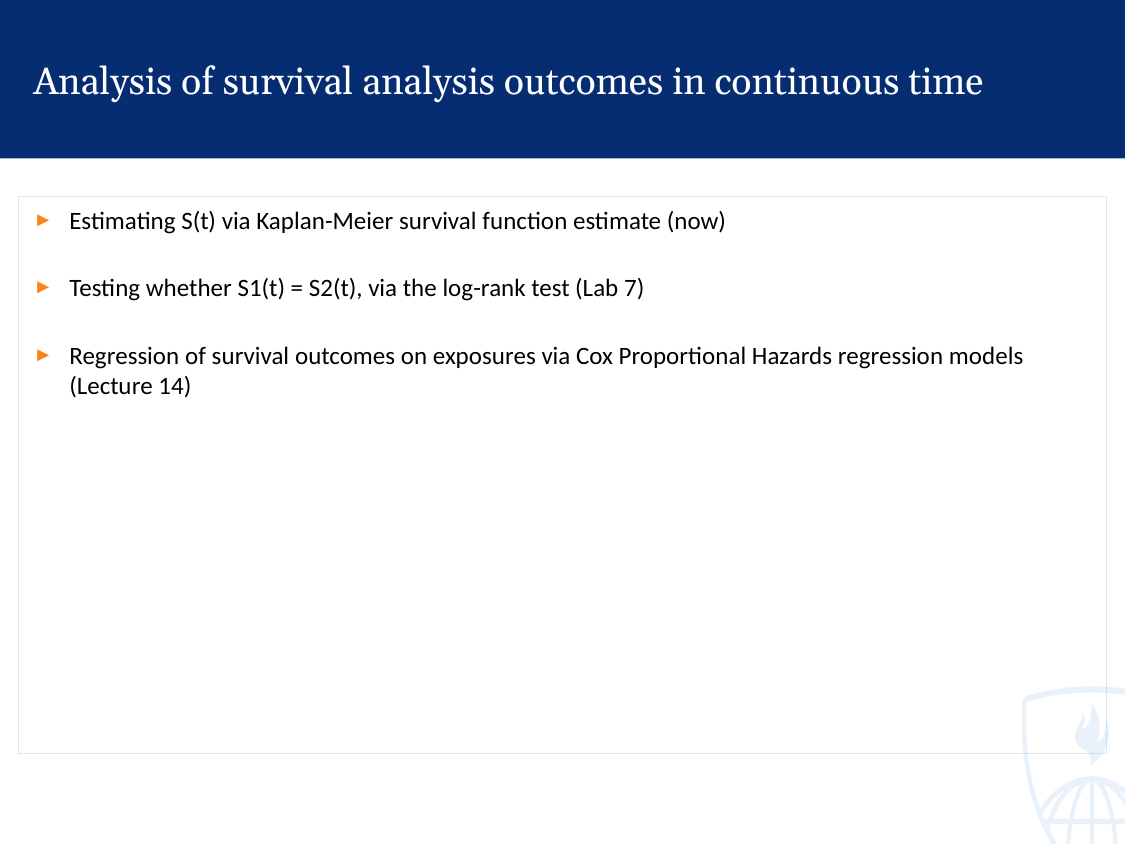

# Analysis of survival analysis outcomes in continuous time
Estimating S(t) via Kaplan-Meier survival function estimate (now)
Testing whether S1(t) = S2(t), via the log-rank test (Lab 7)
Regression of survival outcomes on exposures via Cox Proportional Hazards regression models (Lecture 14)